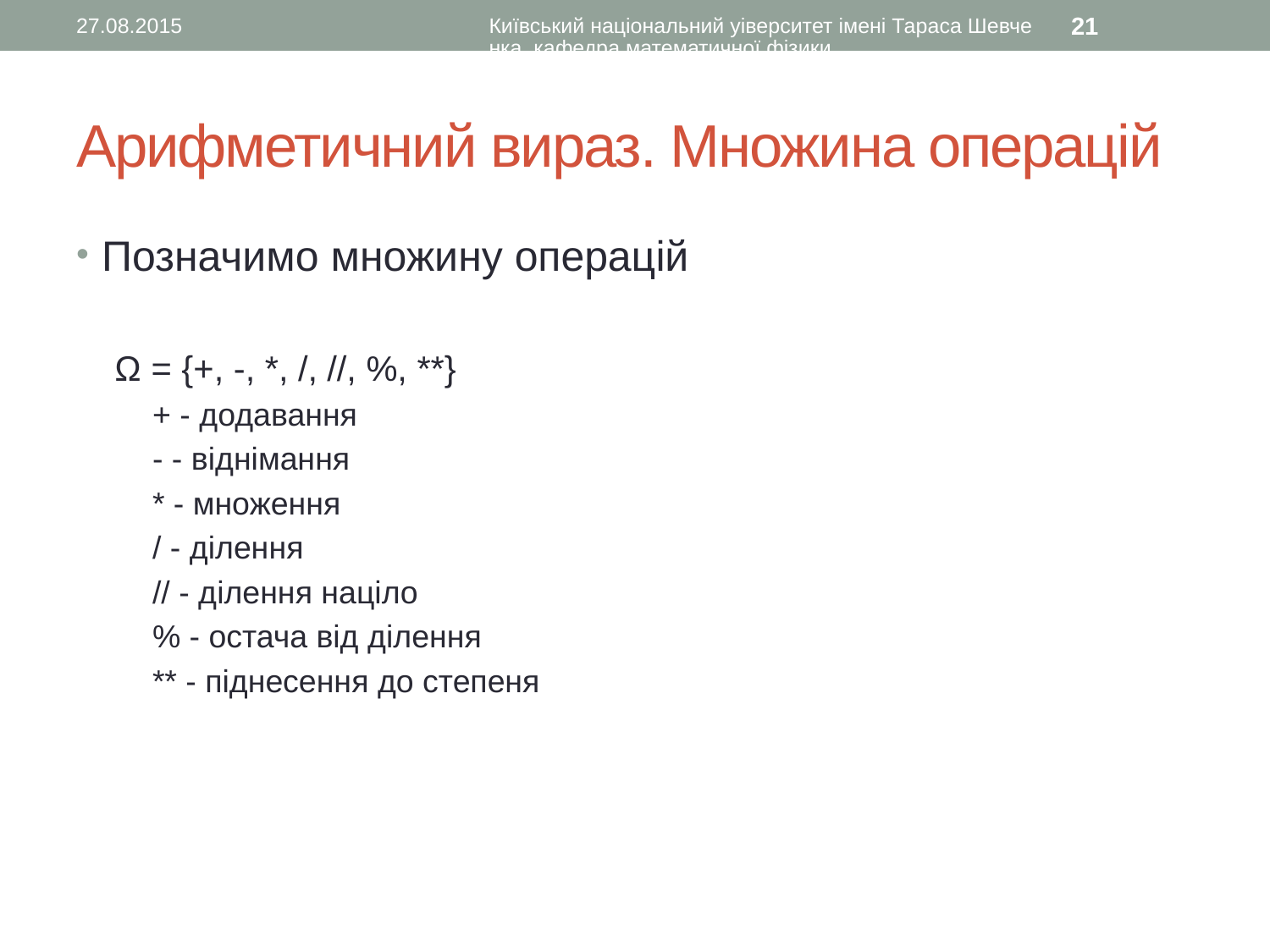

27.08.2015
Київський національний уіверситет імені Тараса Шевченка, кафедра математичної фізики
21
# Арифметичний вираз. Множина операцій
Позначимо множину операцій

Ω = {+, -, *, /, //, %, **}
+ - додавання
- - віднімання
* - множення
/ - ділення
// - ділення націло
% - остача від ділення
** - піднесення до степеня